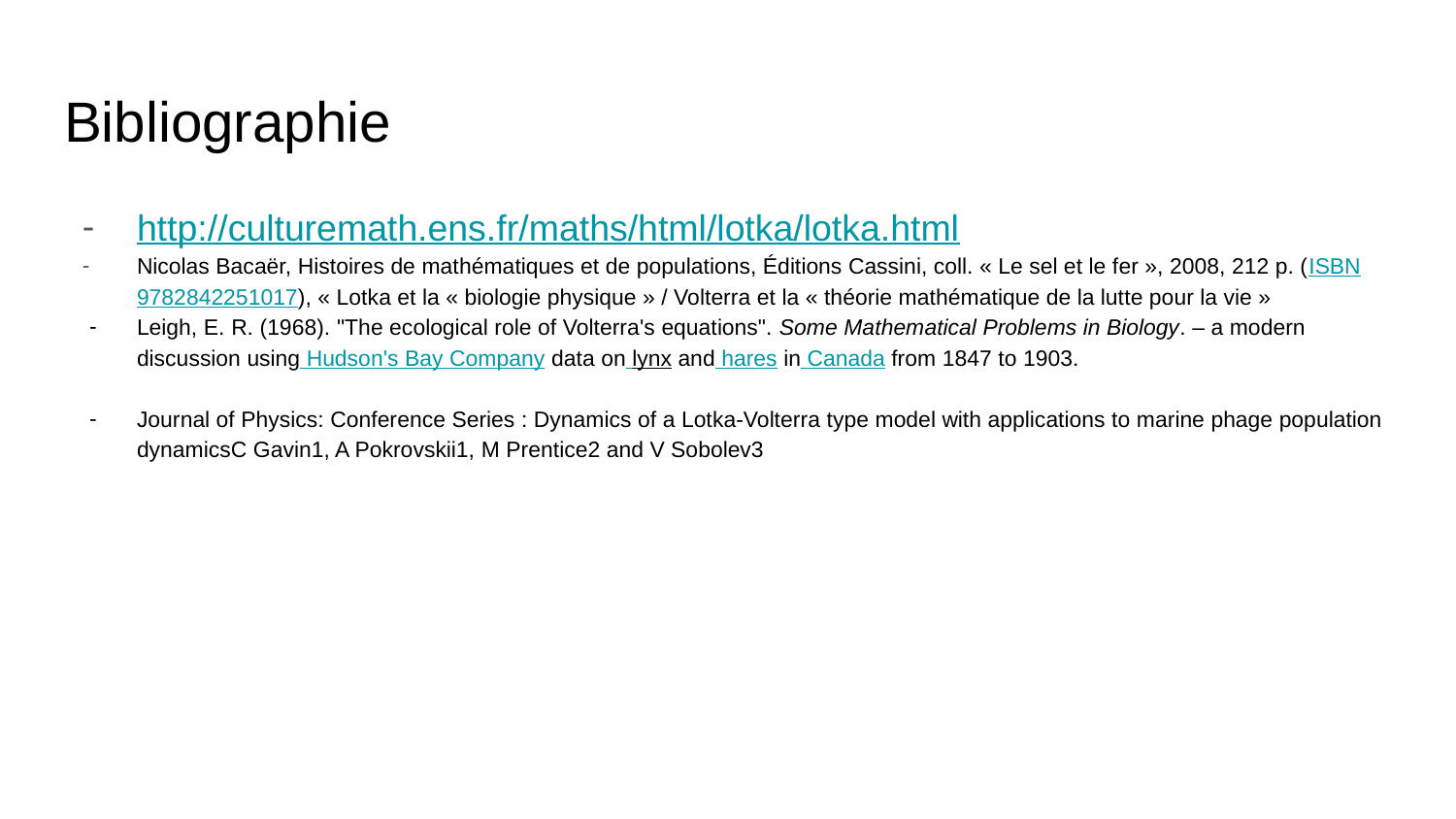

# Bibliographie
http://culturemath.ens.fr/maths/html/lotka/lotka.html
Nicolas Bacaër, Histoires de mathématiques et de populations, Éditions Cassini, coll. « Le sel et le fer », 2008, 212 p. (ISBN 9782842251017), « Lotka et la « biologie physique » / Volterra et la « théorie mathématique de la lutte pour la vie »
Leigh, E. R. (1968). "The ecological role of Volterra's equations". Some Mathematical Problems in Biology. – a modern discussion using Hudson's Bay Company data on lynx and hares in Canada from 1847 to 1903.

Journal of Physics: Conference Series : Dynamics of a Lotka-Volterra type model with applications to marine phage population dynamicsC Gavin1, A Pokrovskii1, M Prentice2 and V Sobolev3